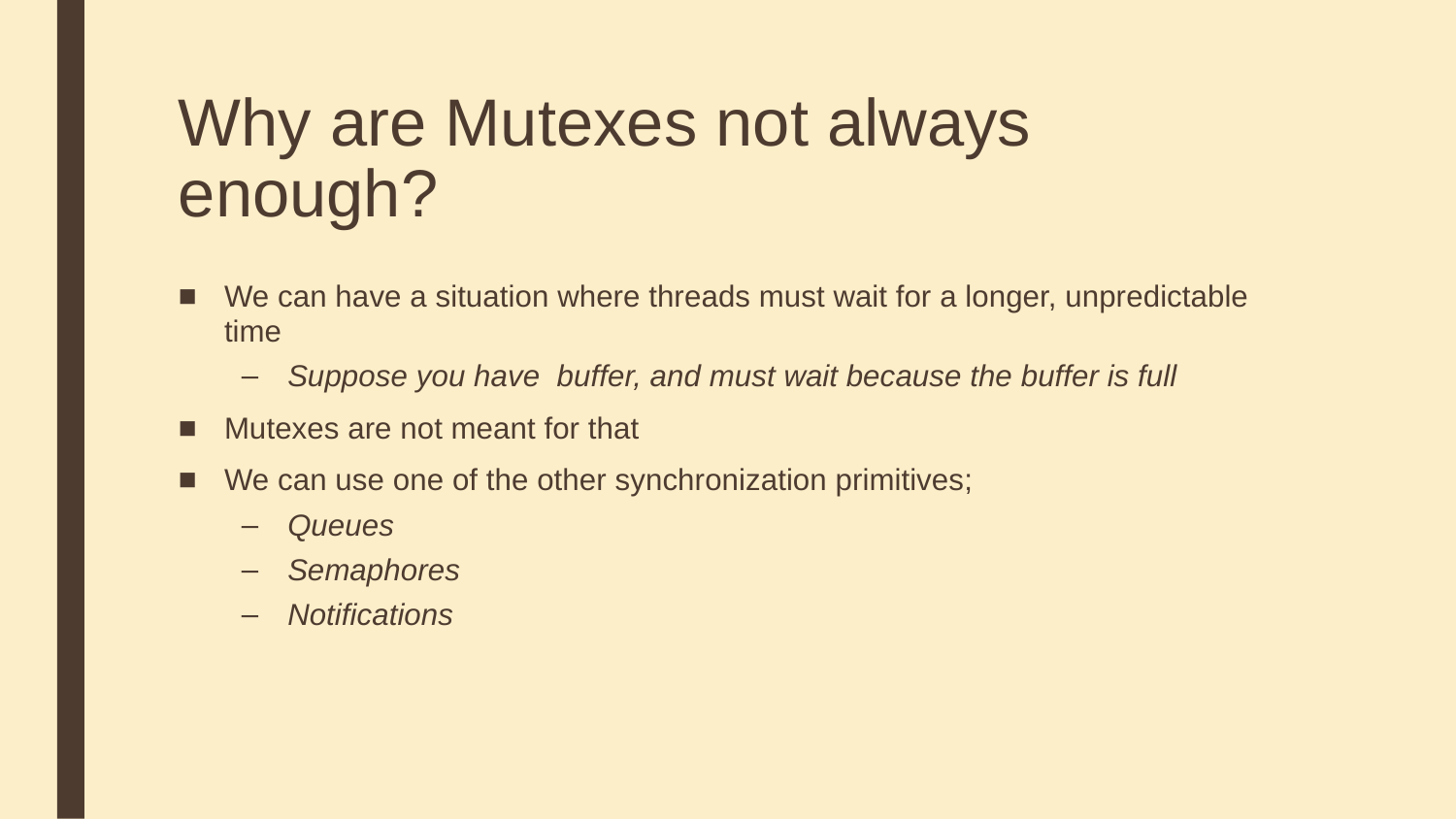

# Why are Mutexes not always enough?
We can have a situation where threads must wait for a longer, unpredictable time
Suppose you have  buffer, and must wait because the buffer is full
Mutexes are not meant for that
We can use one of the other synchronization primitives;
Queues
Semaphores
Notifications